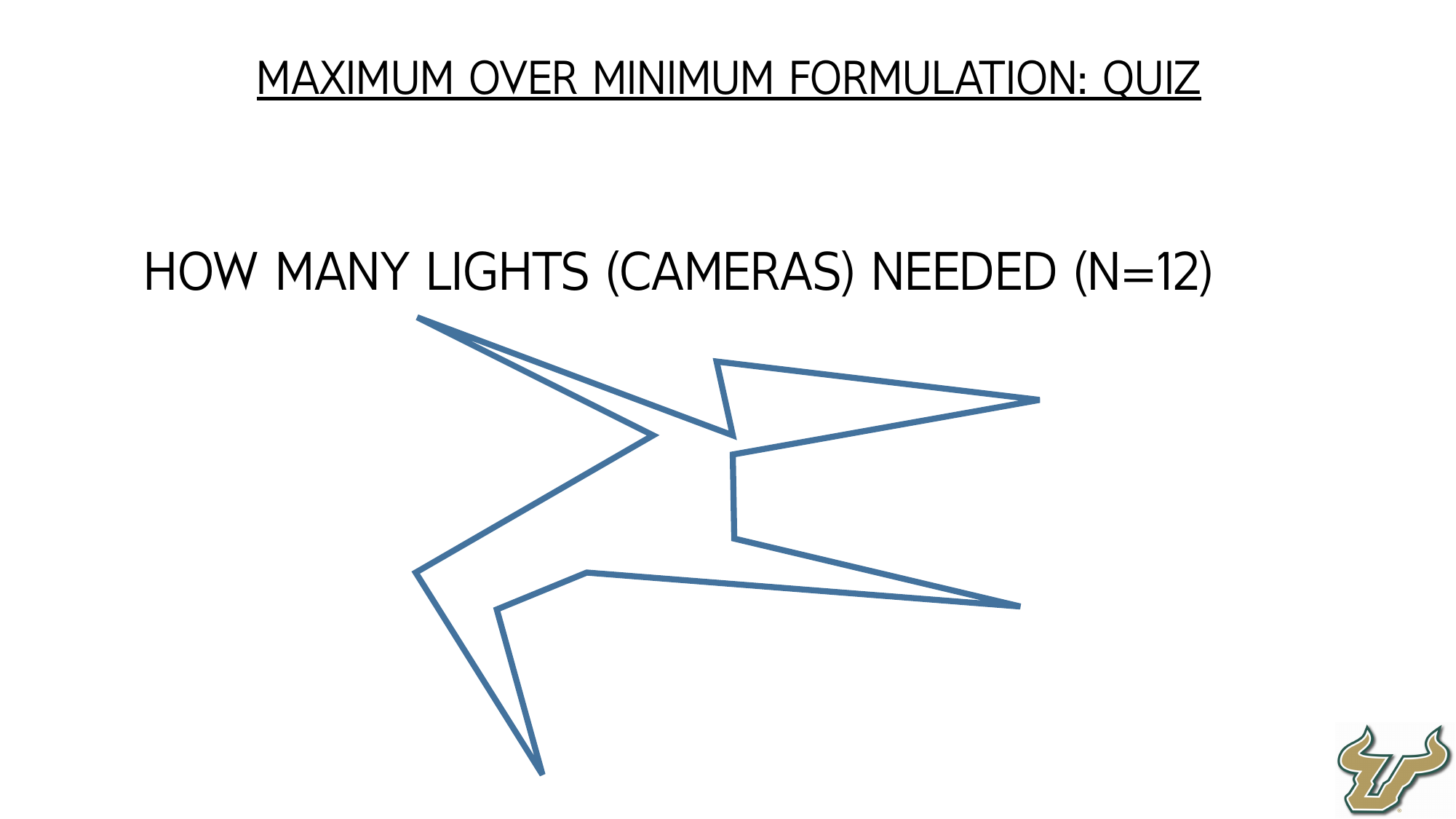

Maximum over minimum formulation: Quiz
How many lights (cameras) needed (n=12)